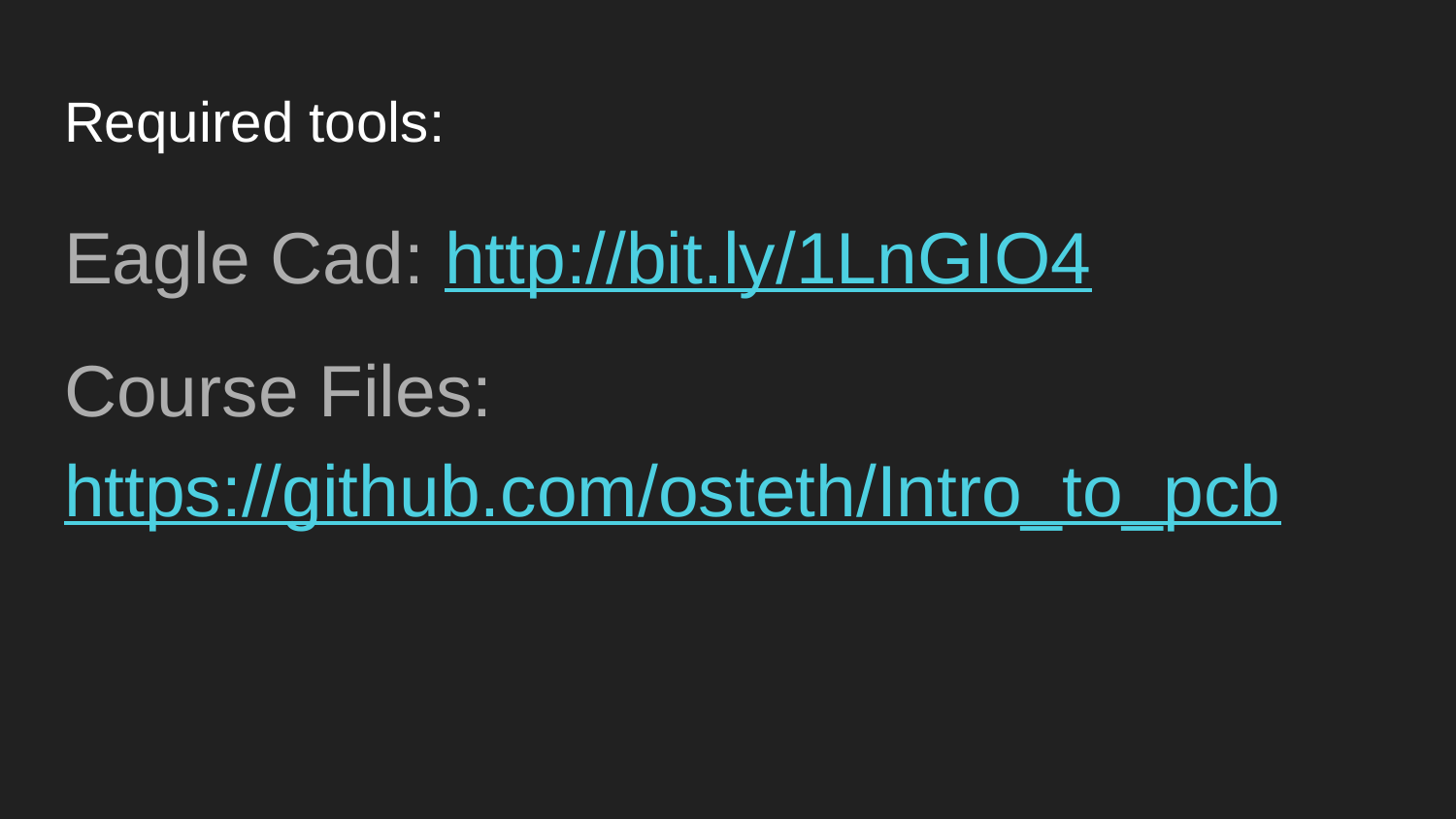

# Required tools:
Eagle Cad: http://bit.ly/1LnGIO4
Course Files: https://github.com/osteth/Intro_to_pcb